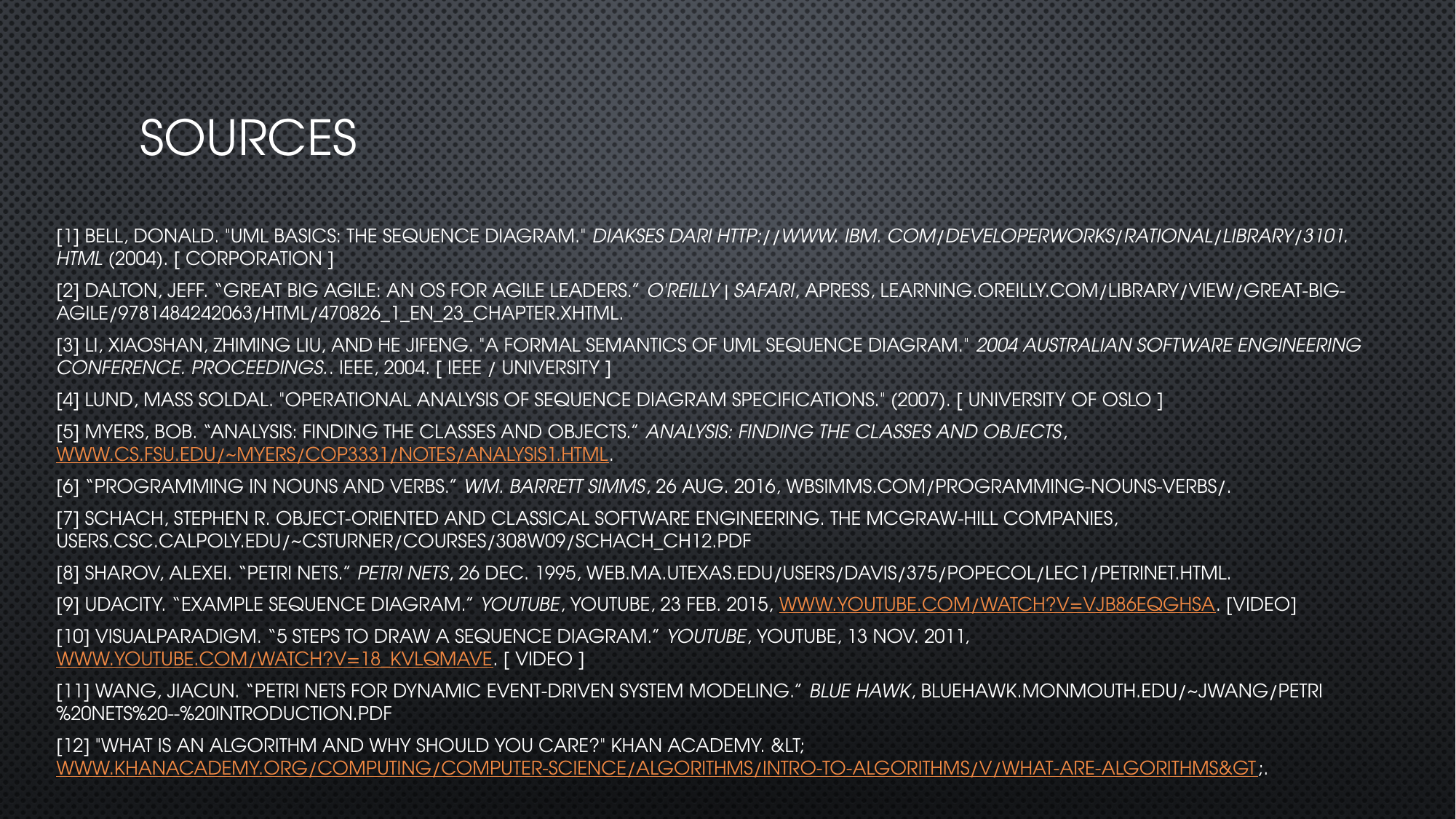

# Sources
[1] Bell, Donald. "UML basics: The sequence diagram." Diakses dari http://www. ibm. com/developerworks/rational/library/3101. html (2004). [ Corporation ]
[2] Dalton, Jeff. “Great Big Agile: An OS for Agile Leaders.” O'Reilly | Safari, Apress, learning.oreilly.com/library/view/great-big-agile/9781484242063/html/470826_1_En_23_Chapter.xhtml.
[3] Li, Xiaoshan, Zhiming Liu, and He Jifeng. "A formal semantics of UML sequence diagram." 2004 Australian Software Engineering Conference. Proceedings.. IEEE, 2004. [ IEEE / University ]
[4] Lund, Mass Soldal. "Operational analysis of sequence diagram specifications." (2007). [ University of Oslo ]
[5] Myers, Bob. “Analysis: Finding the Classes and Objects.” Analysis: Finding the Classes and Objects, www.cs.fsu.edu/~myers/cop3331/notes/analysis1.html.
[6] “Programming in Nouns and Verbs.” Wm. Barrett Simms, 26 Aug. 2016, wbsimms.com/programming-nouns-verbs/.
[7] Schach, Stephen R. Object-Oriented and Classical Software Engineering. The McGraw-Hill Companies, users.csc.calpoly.edu/~csturner/courses/308w09/Schach_ch12.pdf
[8] Sharov, Alexei. “Petri Nets.” Petri Nets, 26 Dec. 1995, web.ma.utexas.edu/users/davis/375/popecol/lec1/petrinet.html.
[9] Udacity. “Example Sequence Diagram.” YouTube, YouTube, 23 Feb. 2015, www.youtube.com/watch?v=Vjb86eQgHsA. [Video]
[10] VisualParadigm. “5 Steps to Draw a Sequence Diagram.” YouTube, YouTube, 13 Nov. 2011, www.youtube.com/watch?v=18_kVlQMavE. [ Video ]
[11] Wang, Jiacun. “Petri Nets for Dynamic Event-Driven System Modeling.” Blue Hawk, bluehawk.monmouth.edu/~jwang/Petri%20Nets%20--%20Introduction.pdf
[12] "What is an algorithm and why should you care?" Khan Academy. &lt; www.khanacademy.org/computing/computer-science/algorithms/intro-to-algorithms/v/what-are-algorithms&gt;.